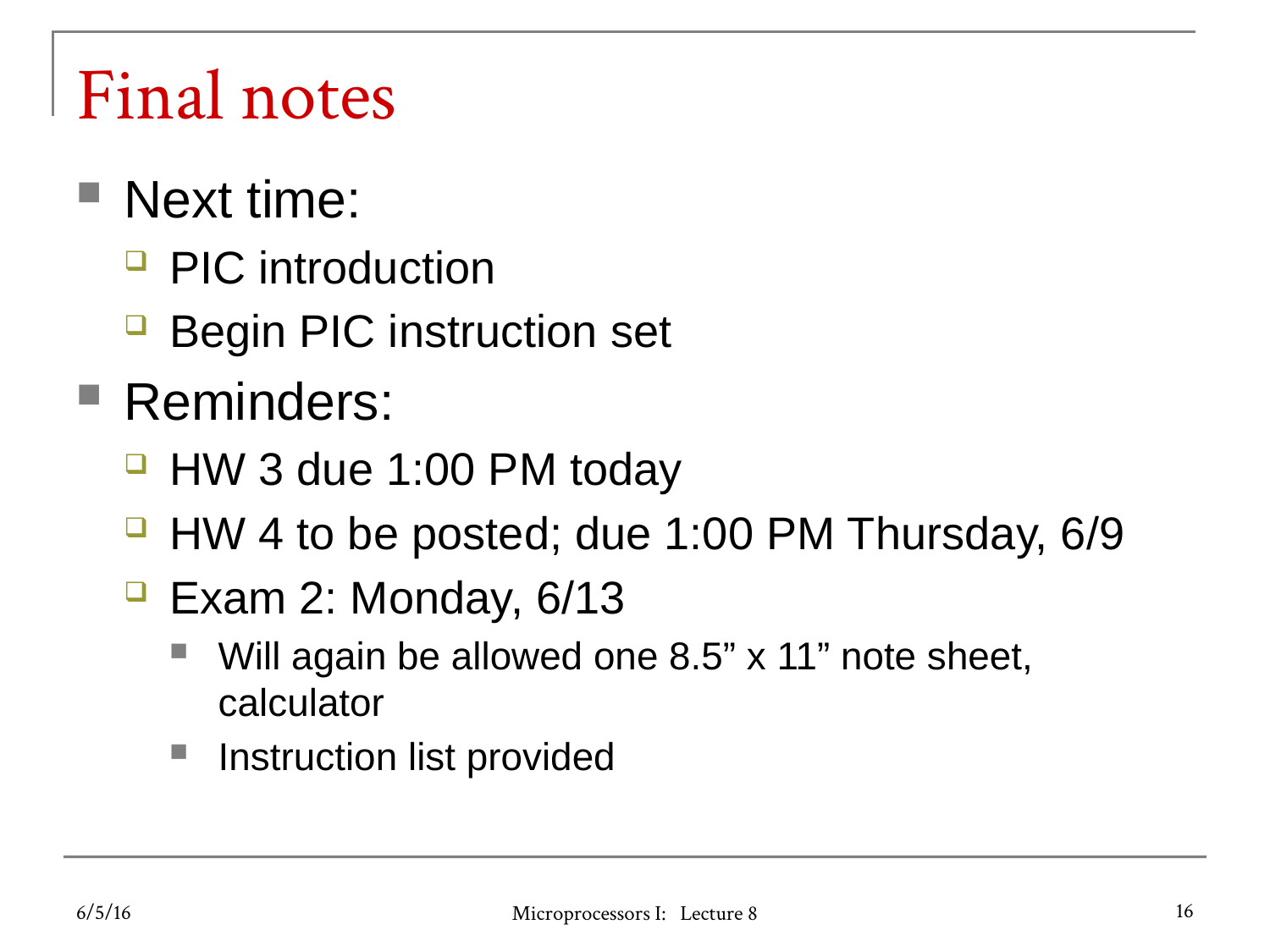

# Final notes
Next time:
PIC introduction
Begin PIC instruction set
Reminders:
HW 3 due 1:00 PM today
HW 4 to be posted; due 1:00 PM Thursday, 6/9
Exam 2: Monday, 6/13
Will again be allowed one 8.5” x 11” note sheet, calculator
Instruction list provided
6/5/16
16
Microprocessors I:   Lecture 8